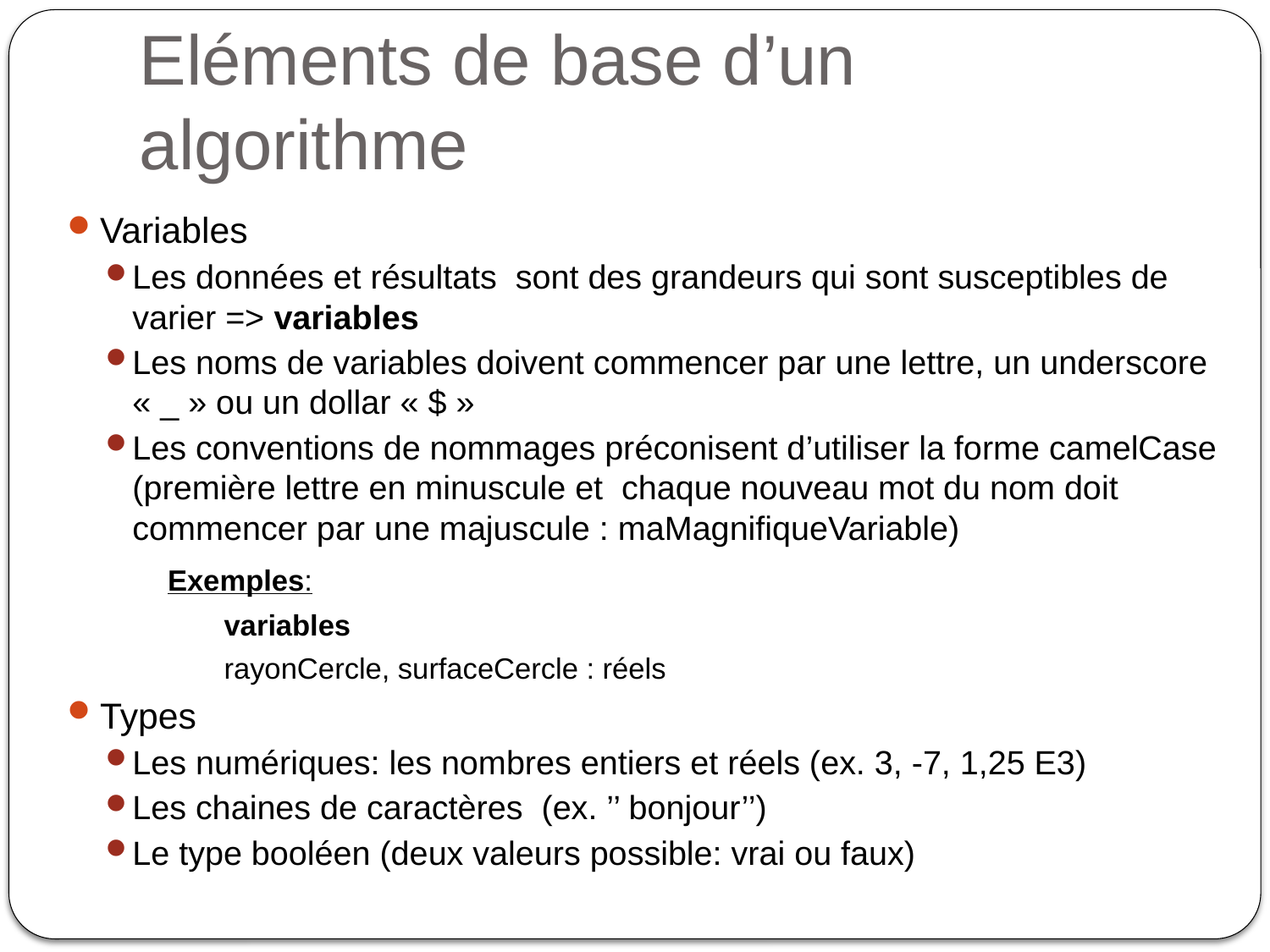

# Eléments de base d’un algorithme
Variables
Les données et résultats  sont des grandeurs qui sont susceptibles de varier => variables
Les noms de variables doivent commencer par une lettre, un underscore  « _ » ou un dollar « $ »
Les conventions de nommages préconisent d’utiliser la forme camelCase (première lettre en minuscule et  chaque nouveau mot du nom doit commencer par une majuscule : maMagnifiqueVariable)
	Exemples:
	       variables
	       rayonCercle, surfaceCercle : réels
Types
Les numériques: les nombres entiers et réels (ex. 3, -7, 1,25 E3)
Les chaines de caractères  (ex. ’’ bonjour’’)
Le type booléen (deux valeurs possible: vrai ou faux)